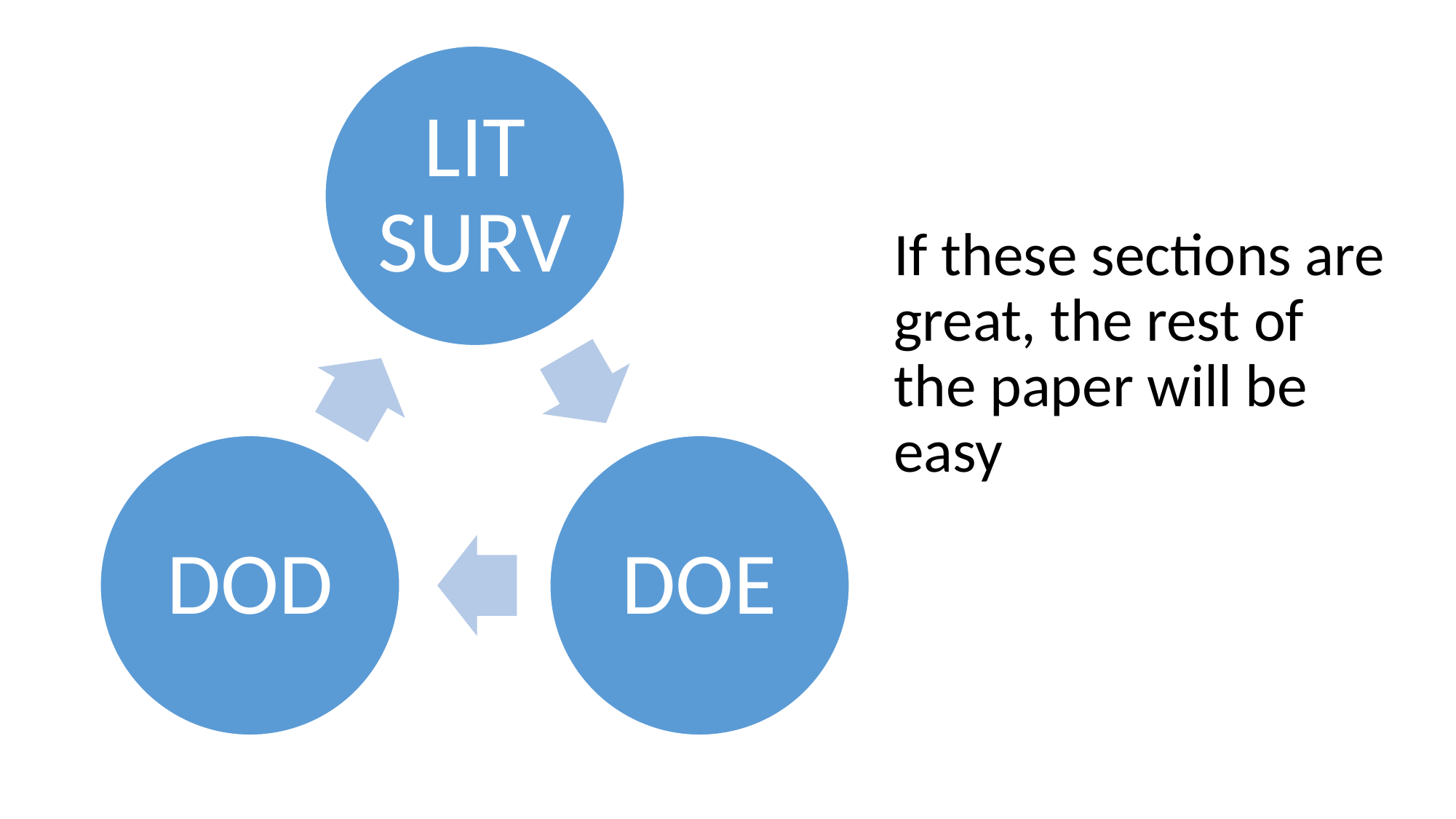

#
LIT SURV

DOE

DOD

If these sections are great, the rest of the paper will be easy